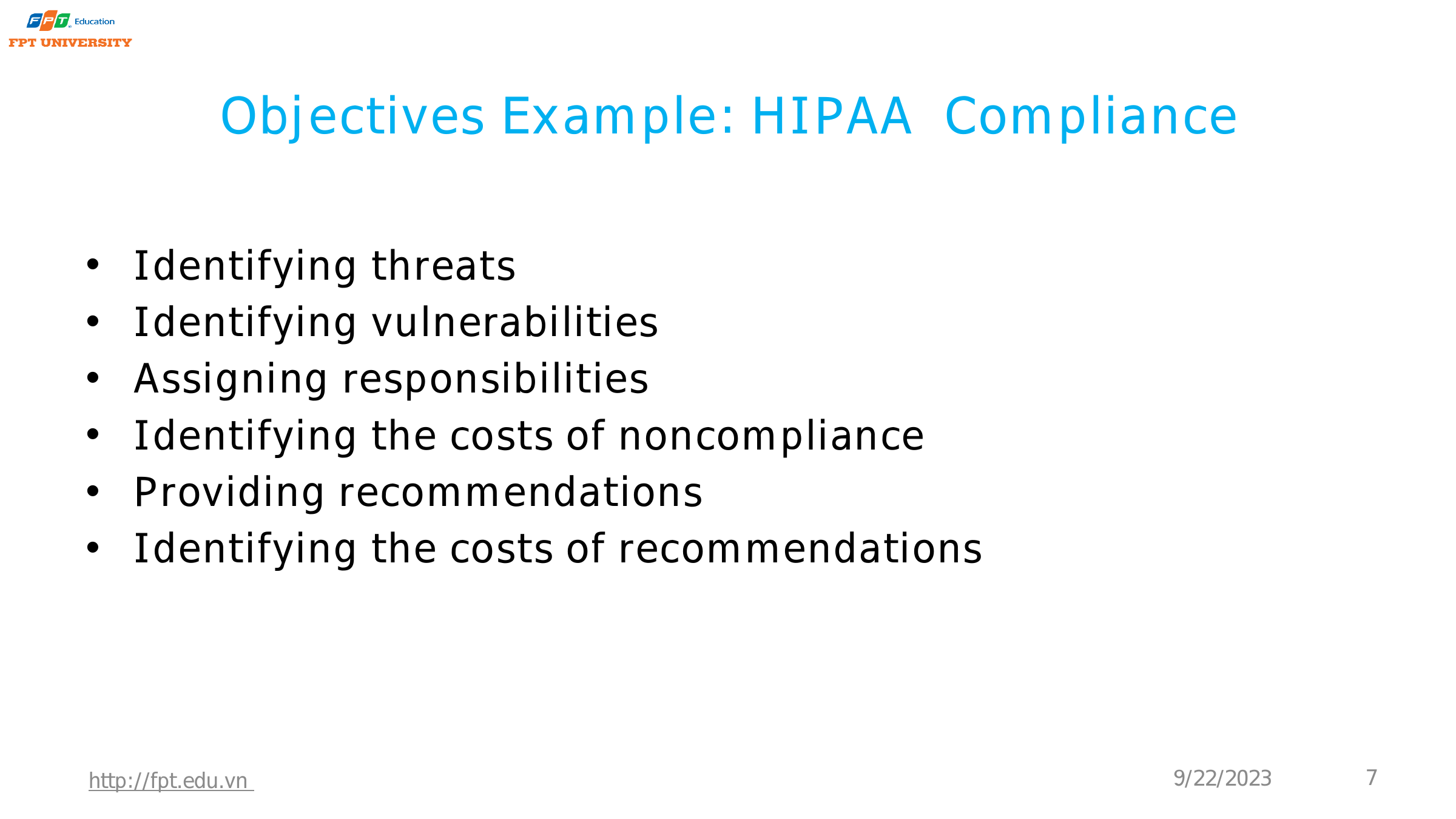

# Objectives Example: HIPAA  Compliance
Identifying threats
Identifying vulnerabilities
Assigning responsibilities
Identifying the costs of noncompliance
Providing recommendations
Identifying the costs of recommendations
http://fpt.edu.vn
9/22/2023
7